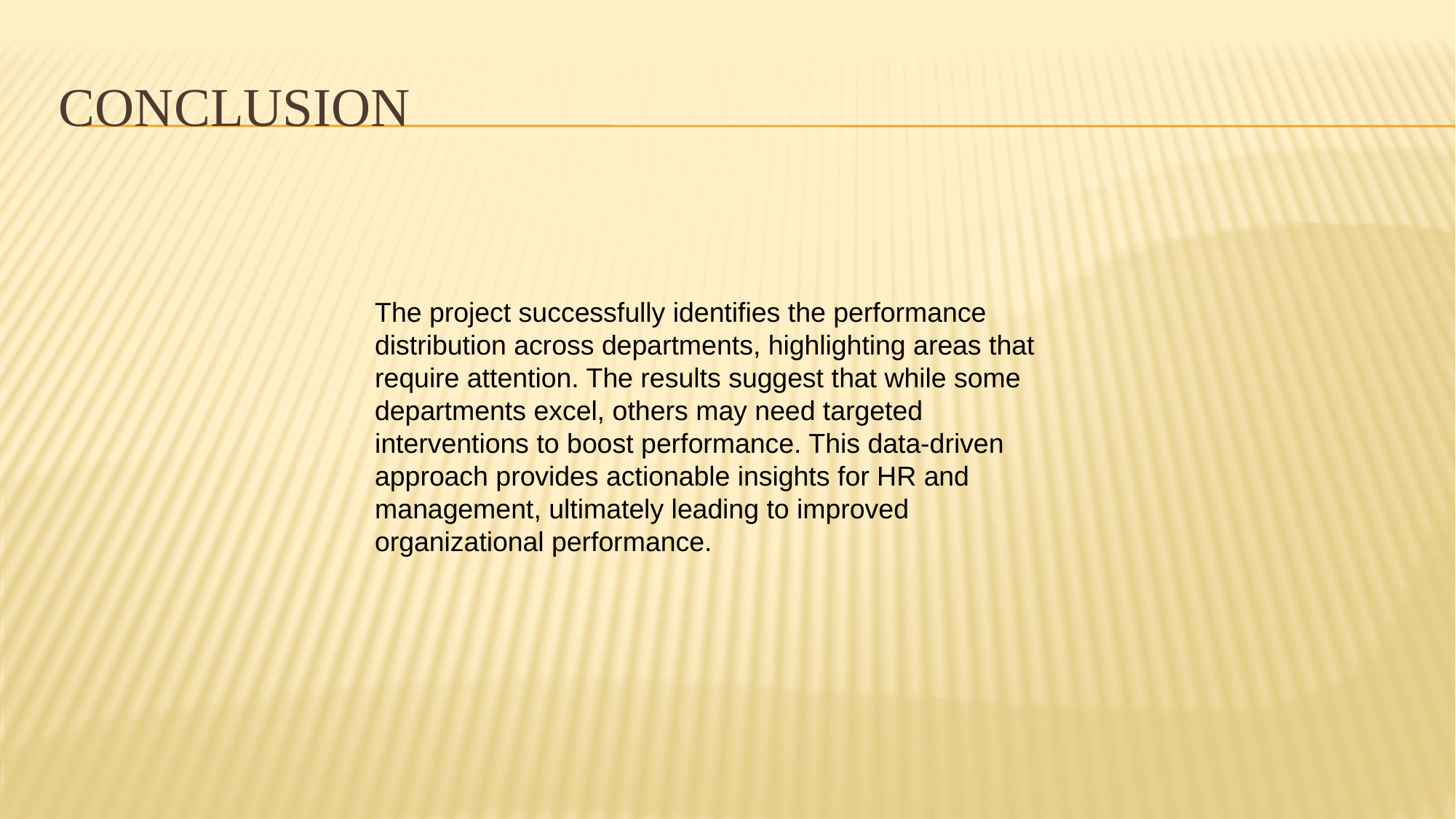

# conclusion
The project successfully identifies the performance distribution across departments, highlighting areas that require attention. The results suggest that while some departments excel, others may need targeted interventions to boost performance. This data-driven approach provides actionable insights for HR and management, ultimately leading to improved organizational performance.